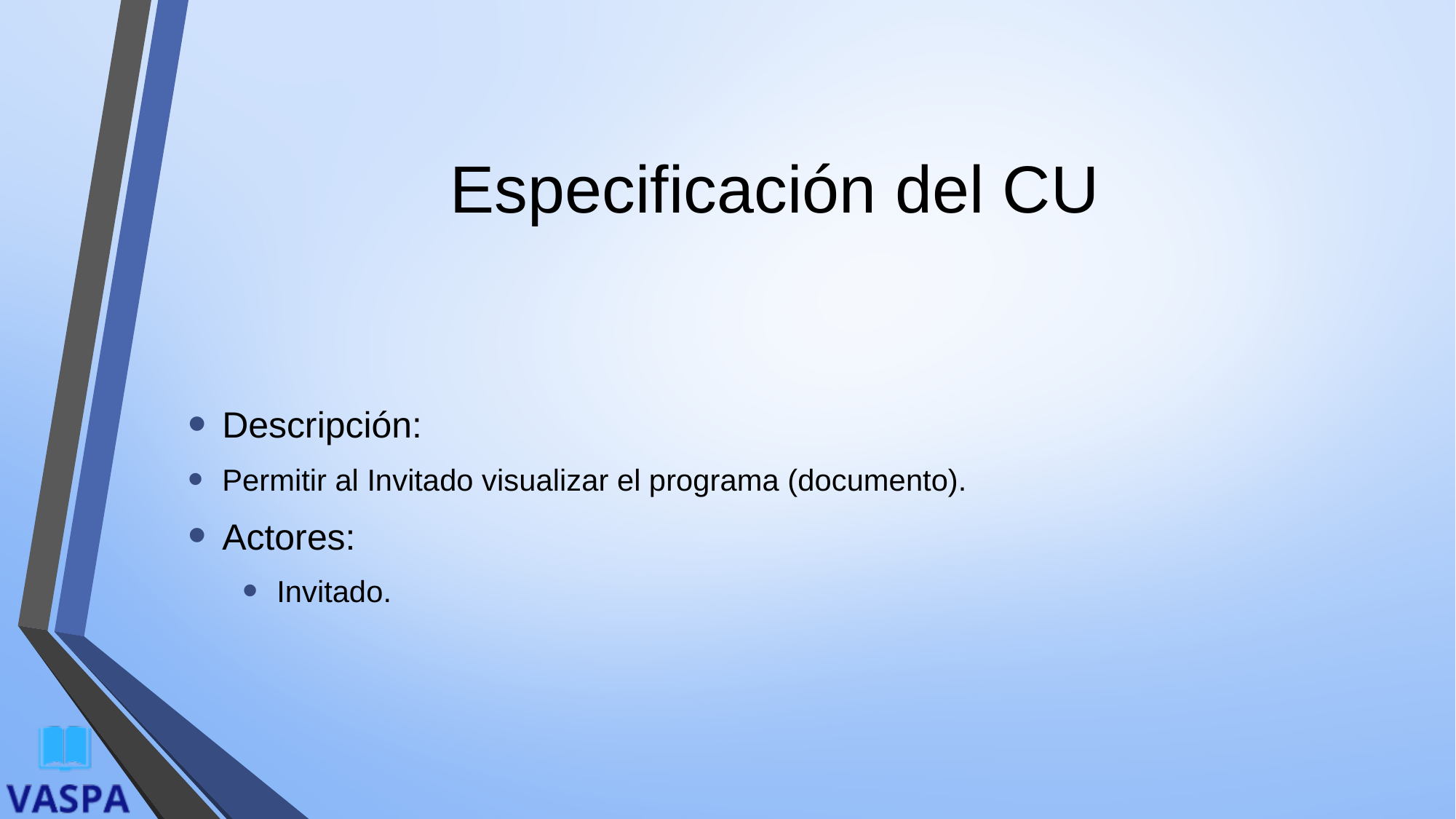

# Especificación del CU
Descripción:
Permitir al Invitado visualizar el programa (documento).
Actores:
Invitado.